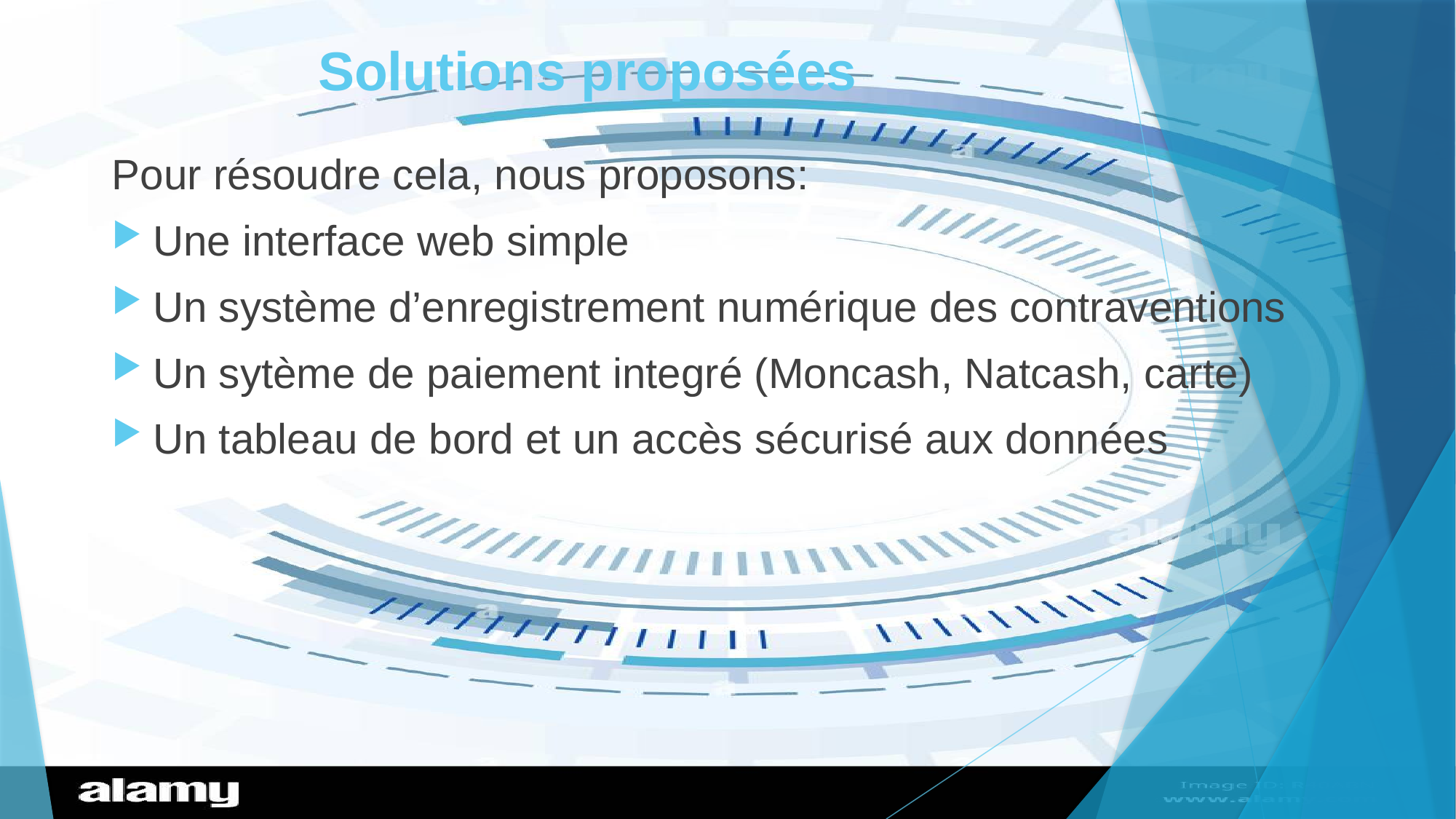

# Solutions proposées
Pour résoudre cela, nous proposons:
Une interface web simple
Un système d’enregistrement numérique des contraventions
Un sytème de paiement integré (Moncash, Natcash, carte)
Un tableau de bord et un accès sécurisé aux données